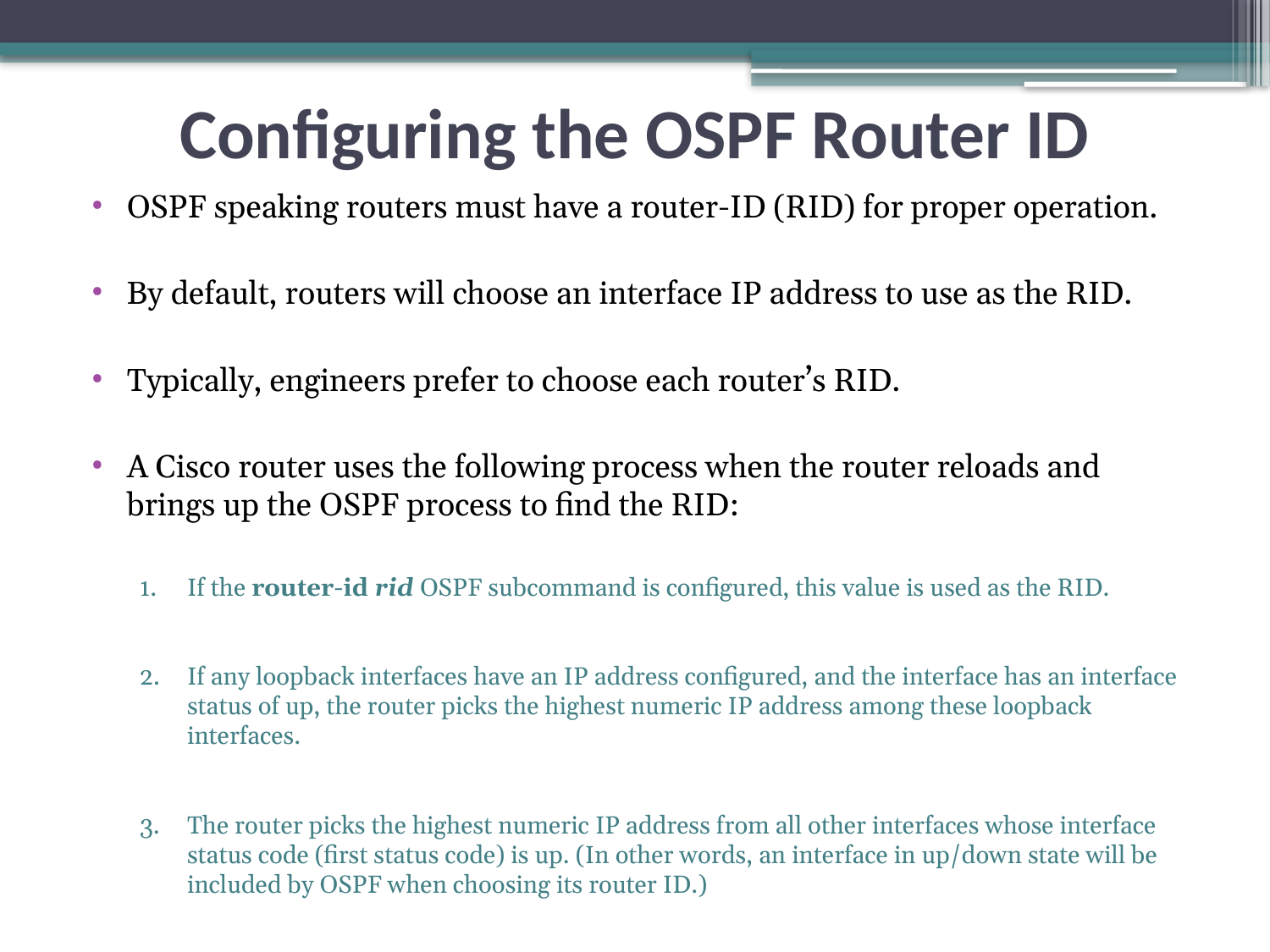

Configuring the OSPF Router ID
OSPF speaking routers must have a router-ID (RID) for proper operation.

By default, routers will choose an interface IP address to use as the RID.

Typically, engineers prefer to choose each router’s RID.

A Cisco router uses the following process when the router reloads and brings up the OSPF process to find the RID:

If the router-id rid OSPF subcommand is configured, this value is used as the RID.

If any loopback interfaces have an IP address configured, and the interface has an interface status of up, the router picks the highest numeric IP address among these loopback interfaces.

The router picks the highest numeric IP address from all other interfaces whose interface status code (first status code) is up. (In other words, an interface in up/down state will be included by OSPF when choosing its router ID.)